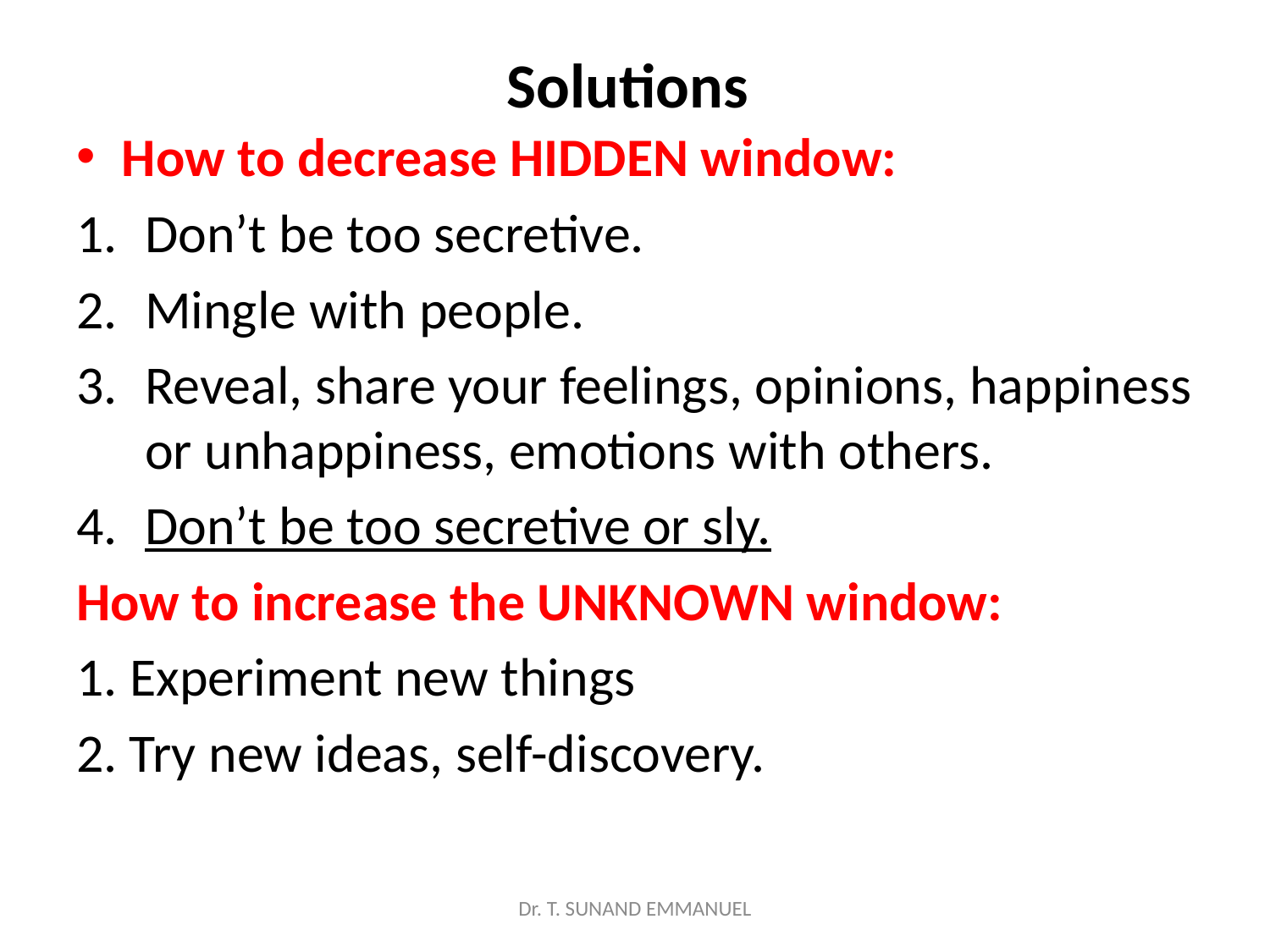

# Solutions
How to decrease HIDDEN window:
Don’t be too secretive.
Mingle with people.
Reveal, share your feelings, opinions, happiness or unhappiness, emotions with others.
Don’t be too secretive or sly.
How to increase the UNKNOWN window:
1. Experiment new things
2. Try new ideas, self-discovery.

Dr. T. SUNAND EMMANUEL